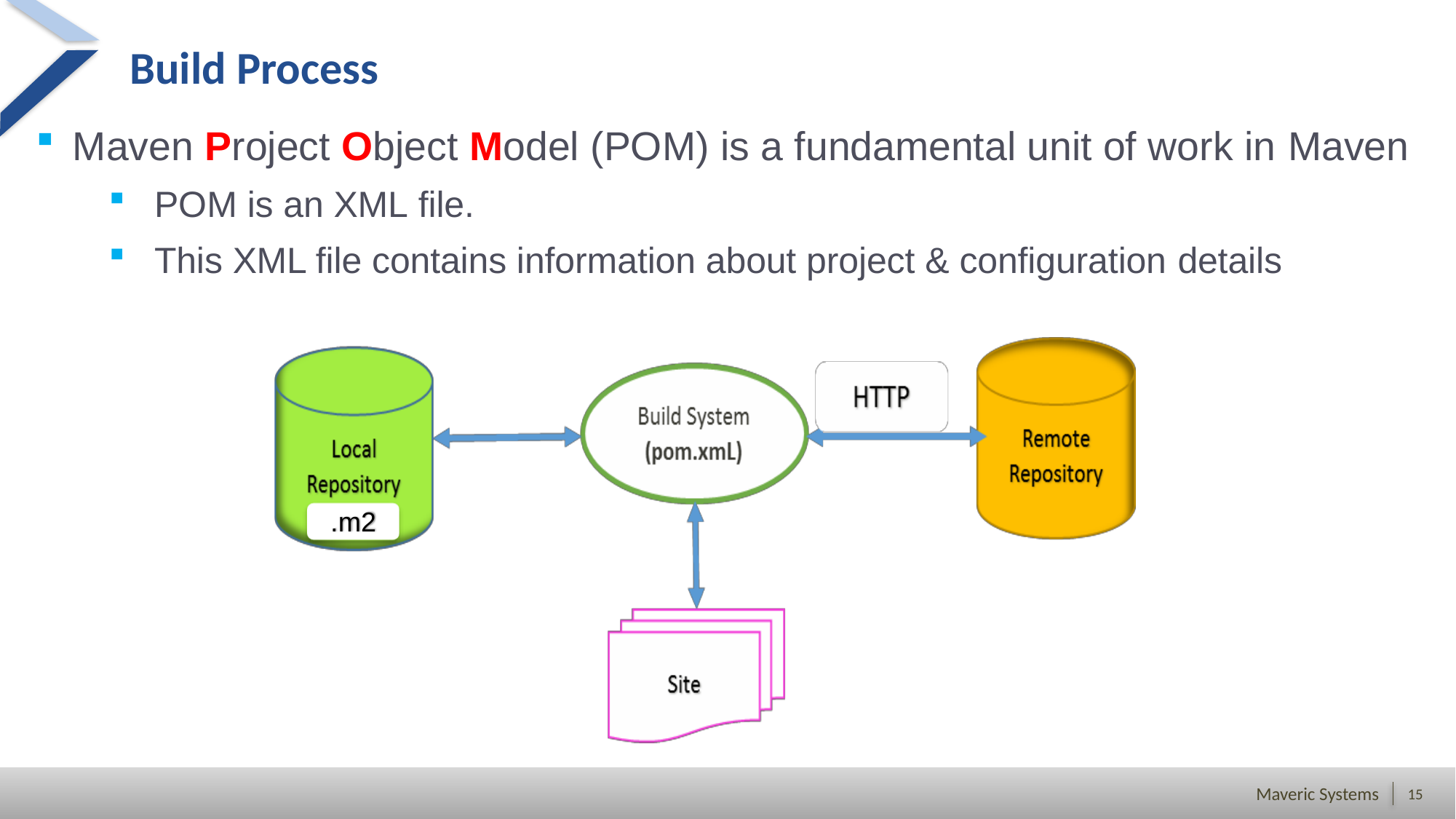

# Build Process
Maven Project Object Model (POM) is a fundamental unit of work in Maven
POM is an XML file.
This XML file contains information about project & configuration details

.m2